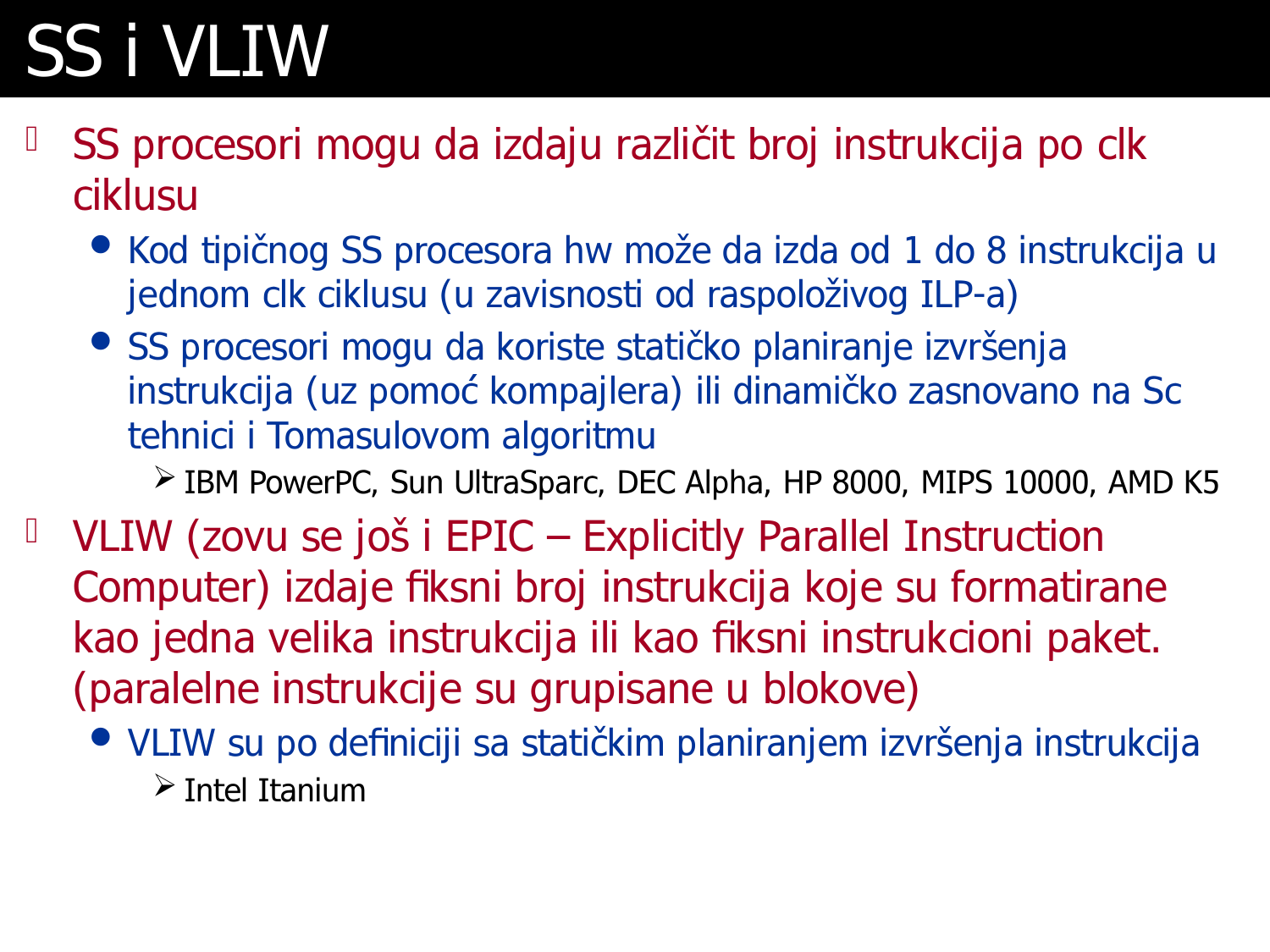

# SS i VLIW
SS procesori mogu da izdaju različit broj instrukcija po clk ciklusu
Kod tipičnog SS procesora hw može da izda od 1 do 8 instrukcija u jednom clk ciklusu (u zavisnosti od raspoloživog ILP-a)
SS procesori mogu da koriste statičko planiranje izvršenja instrukcija (uz pomoć kompajlera) ili dinamičko zasnovano na Sc tehnici i Tomasulovom algoritmu
IBM PowerPC, Sun UltraSparc, DEC Alpha, HP 8000, MIPS 10000, AMD K5
VLIW (zovu se još i EPIC – Explicitly Parallel Instruction Computer) izdaje fiksni broj instrukcija koje su formatirane kao jedna velika instrukcija ili kao fiksni instrukcioni paket. (paralelne instrukcije su grupisane u blokove)
VLIW su po definiciji sa statičkim planiranjem izvršenja instrukcija
Intel Itanium